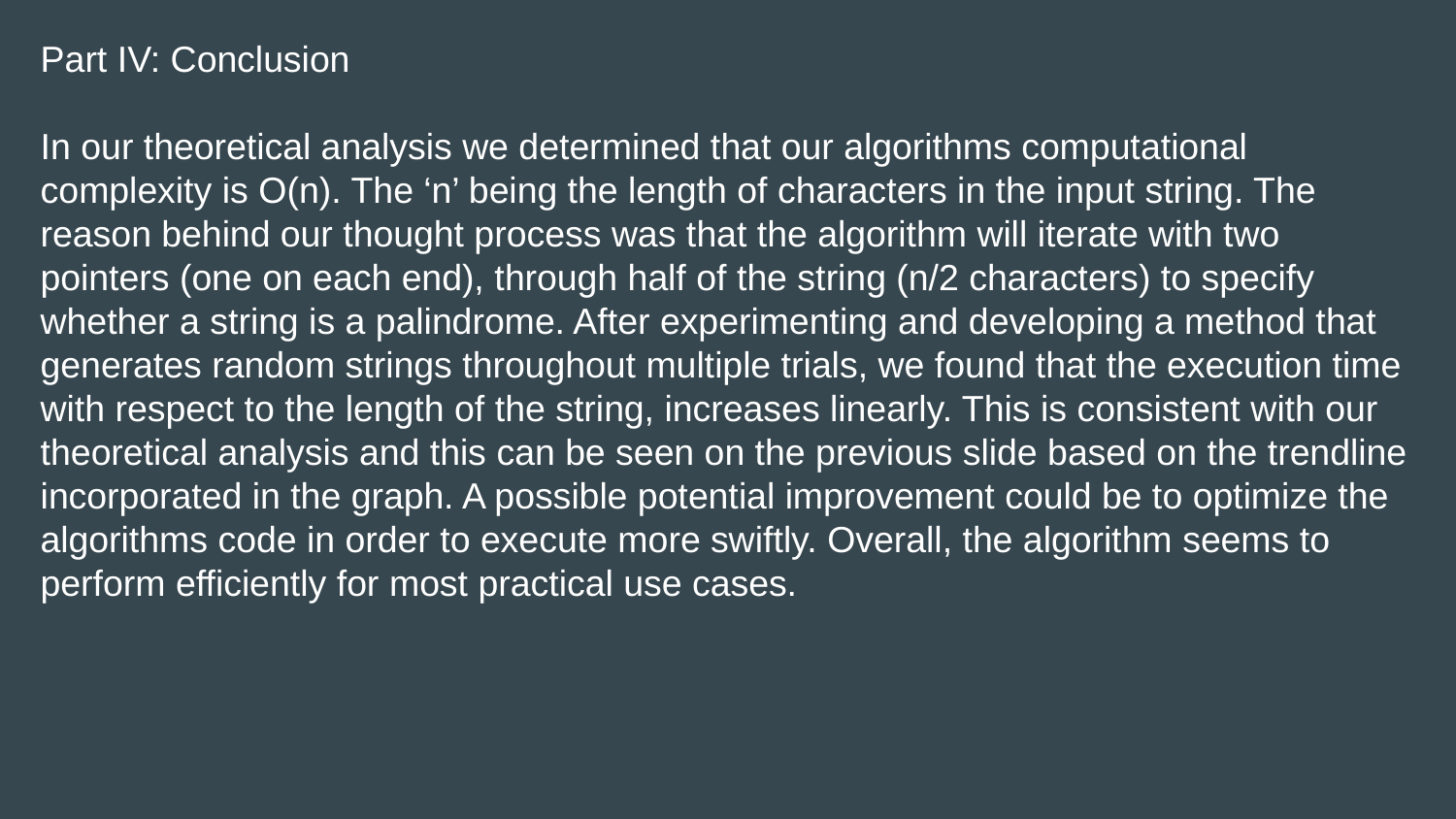

Part IV: Conclusion

In our theoretical analysis we determined that our algorithms computational complexity is O(n). The ‘n’ being the length of characters in the input string. The reason behind our thought process was that the algorithm will iterate with two pointers (one on each end), through half of the string (n/2 characters) to specify whether a string is a palindrome. After experimenting and developing a method that generates random strings throughout multiple trials, we found that the execution time with respect to the length of the string, increases linearly. This is consistent with our theoretical analysis and this can be seen on the previous slide based on the trendline incorporated in the graph. A possible potential improvement could be to optimize the algorithms code in order to execute more swiftly. Overall, the algorithm seems to perform efficiently for most practical use cases.